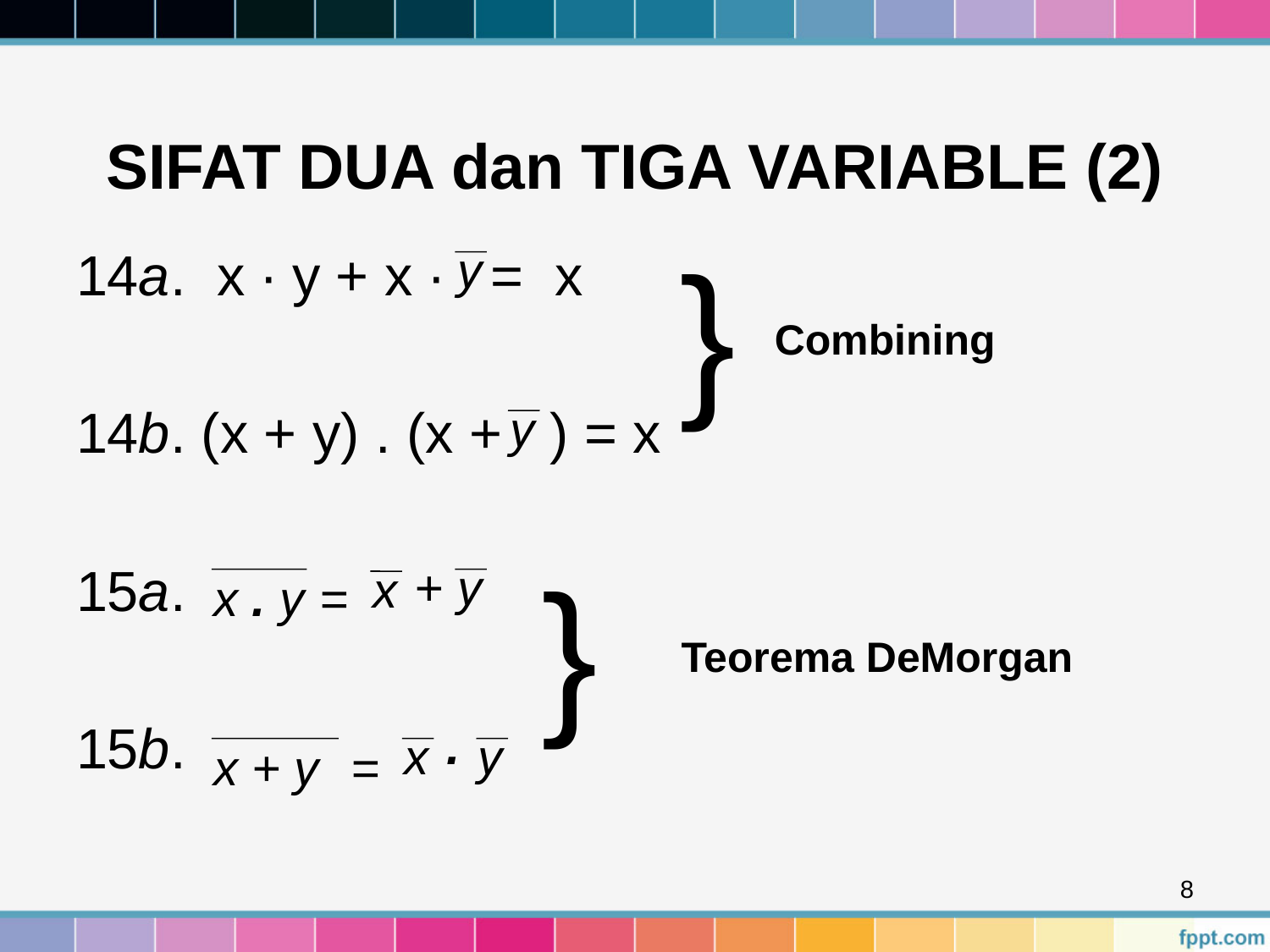

# SIFAT DUA dan TIGA VARIABLE (2)
}
14a.  x ∙ y + x ∙   =  x

14b. (x + y) . (x +   ) = x

15a.

15b.

y

Combining
y

}
+
y

x

x . y

=
Teorema DeMorgan
.
x

y

x + y

=
8